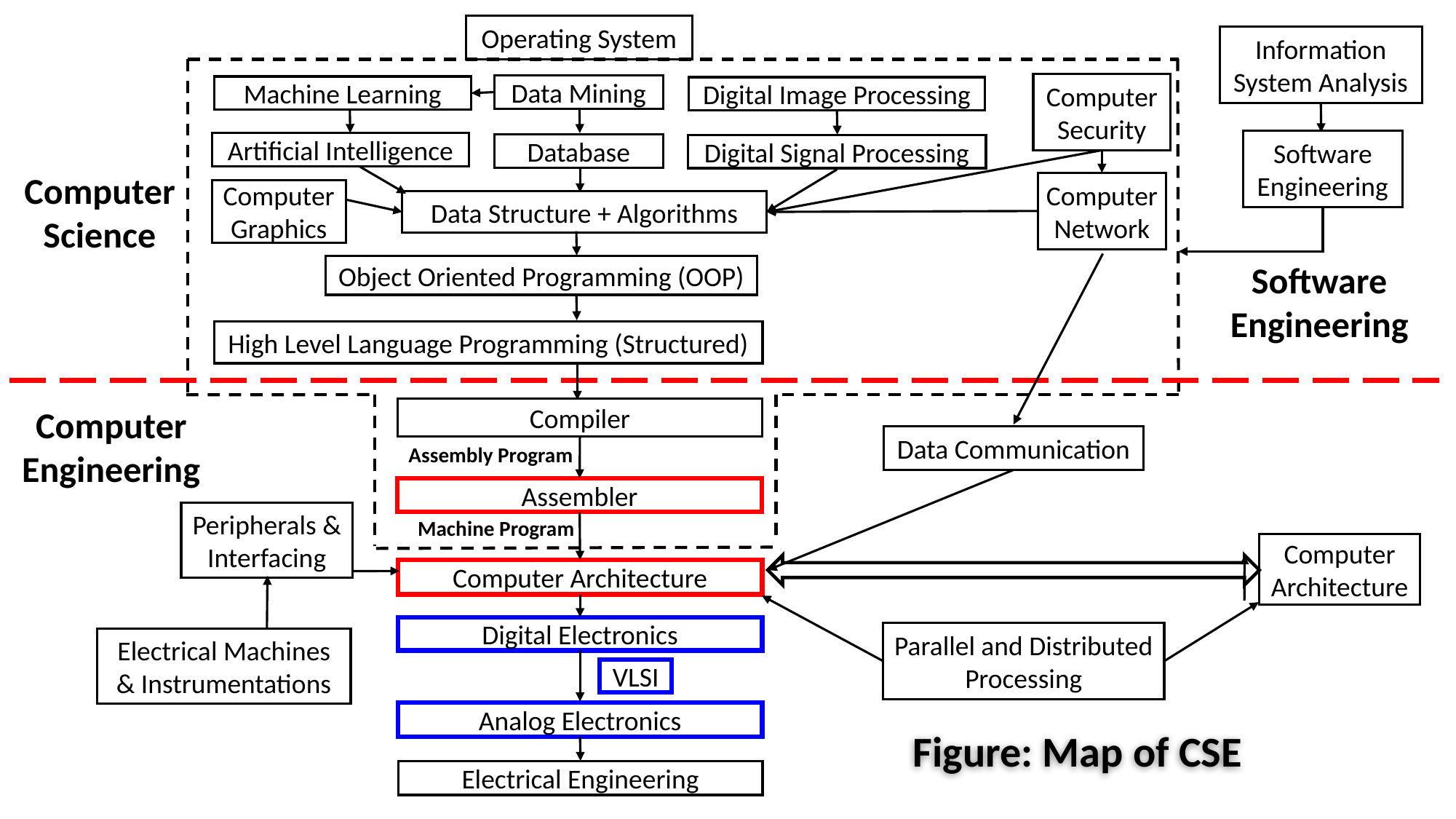

Operating System
Information System Analysis
Computer Security
Data Mining
Machine Learning
Digital Image Processing
Software Engineering
Artificial Intelligence
Database
Digital Signal Processing
Computer
Science
Computer Network
Computer Graphics
Data Structure + Algorithms
Software Engineering
Object Oriented Programming (OOP)
High Level Language Programming (Structured)
Compiler
Computer
Engineering
Data Communication
Assembly Program
Assembler
Peripherals & Interfacing
Machine Program
Computer Architecture

Computer Architecture
Digital Electronics
Parallel and Distributed Processing
Electrical Machines & Instrumentations
VLSI
Analog Electronics
# Figure: Map of CSE
Electrical Engineering